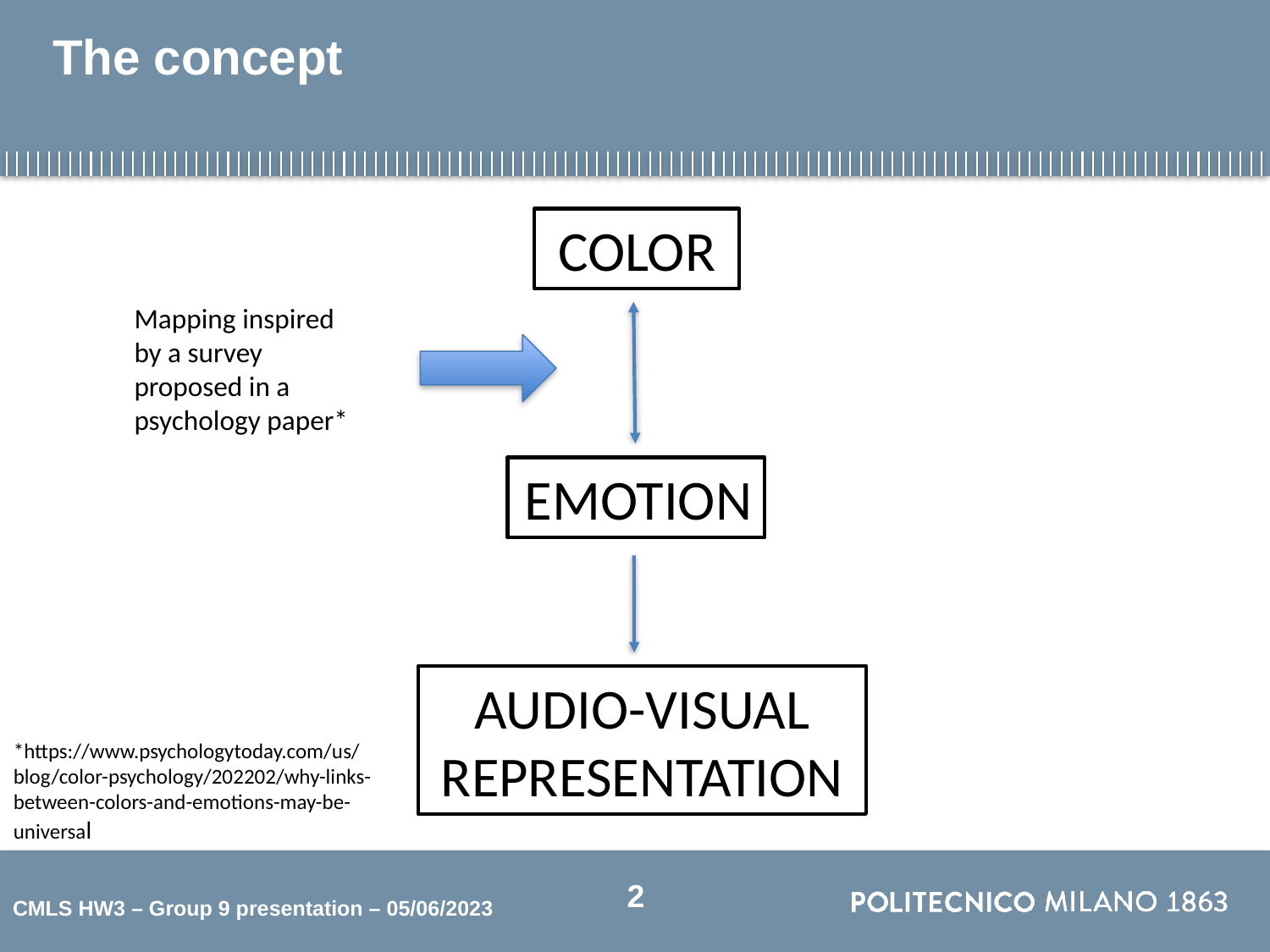

# The concept
COLOR
Mapping inspired
by a survey
proposed in a psychology paper*

EMOTION
AUDIO-VISUAL REPRESENTATION
*https://www.psychologytoday.com/us/blog/color-psychology/202202/why-links-between-colors-and-emotions-may-be-universal
2
CMLS HW3 – Group 9 presentation – 05/06/2023